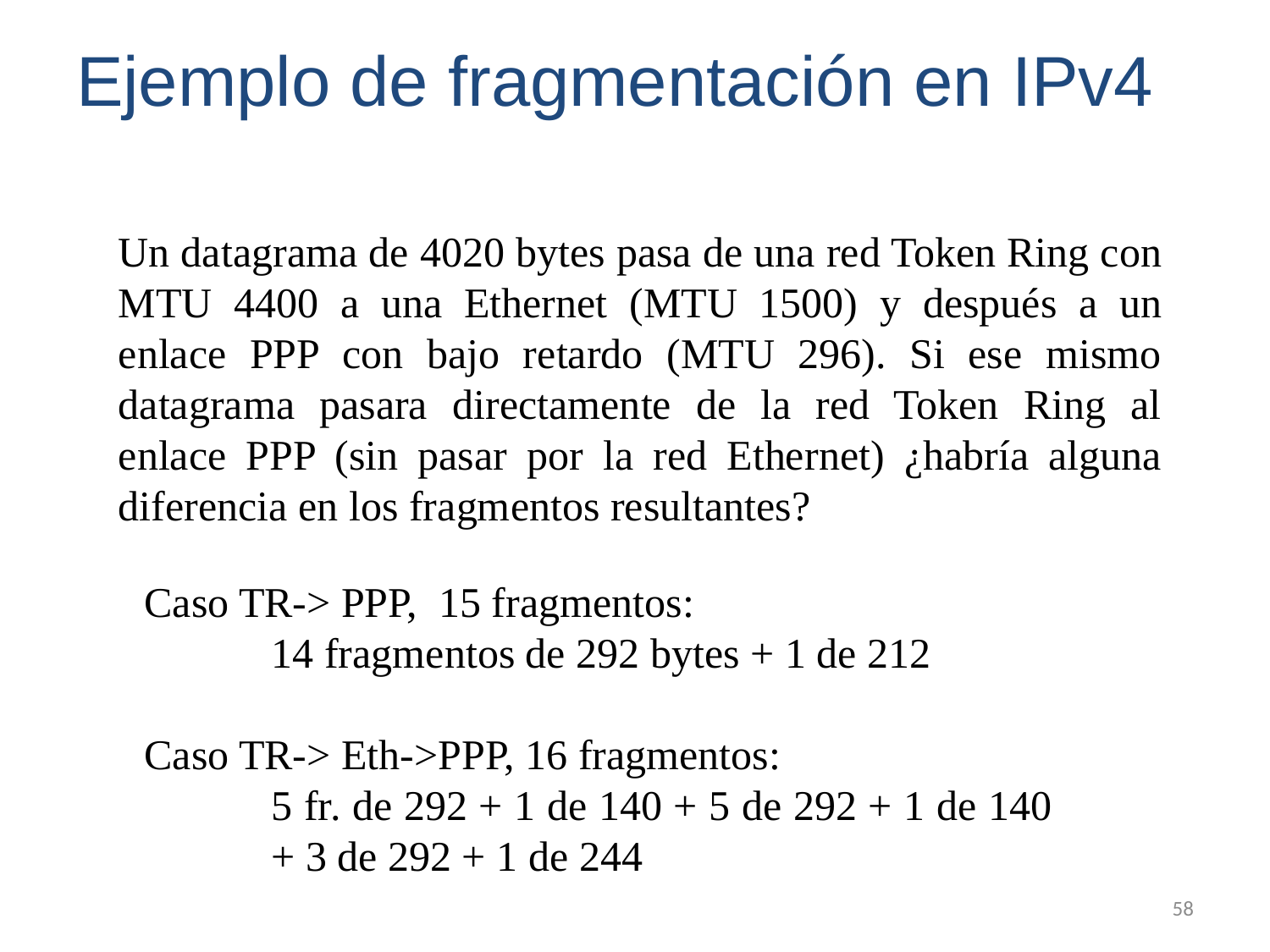

# Ejemplo de fragmentación en IPv4
Un datagrama de 4020 bytes pasa de una red Token Ring con MTU 4400 a una Ethernet (MTU 1500) y después a un enlace PPP con bajo retardo (MTU 296). Si ese mismo datagrama pasara directamente de la red Token Ring al enlace PPP (sin pasar por la red Ethernet) ¿habría alguna diferencia en los fragmentos resultantes?
Caso TR-> PPP,  15 fragmentos:
	14 fragmentos de 292 bytes + 1 de 212

Caso TR-> Eth->PPP, 16 fragmentos:
	5 fr. de 292 + 1 de 140 + 5 de 292 + 1 de 140 	+ 3 de 292 + 1 de 244
58